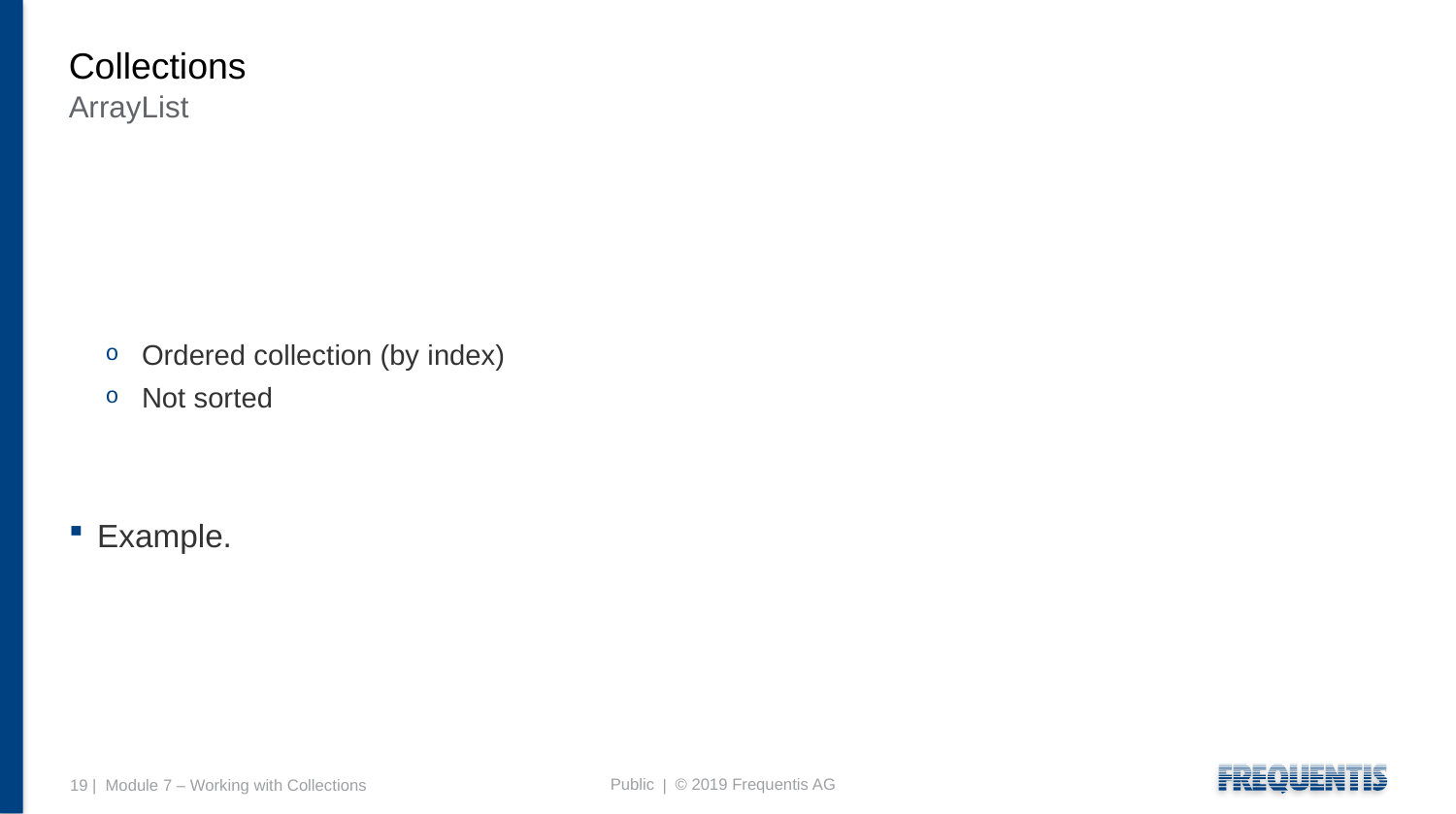

# Collections
ArrayList

Ordered collection (by index)
Not sorted

Example.